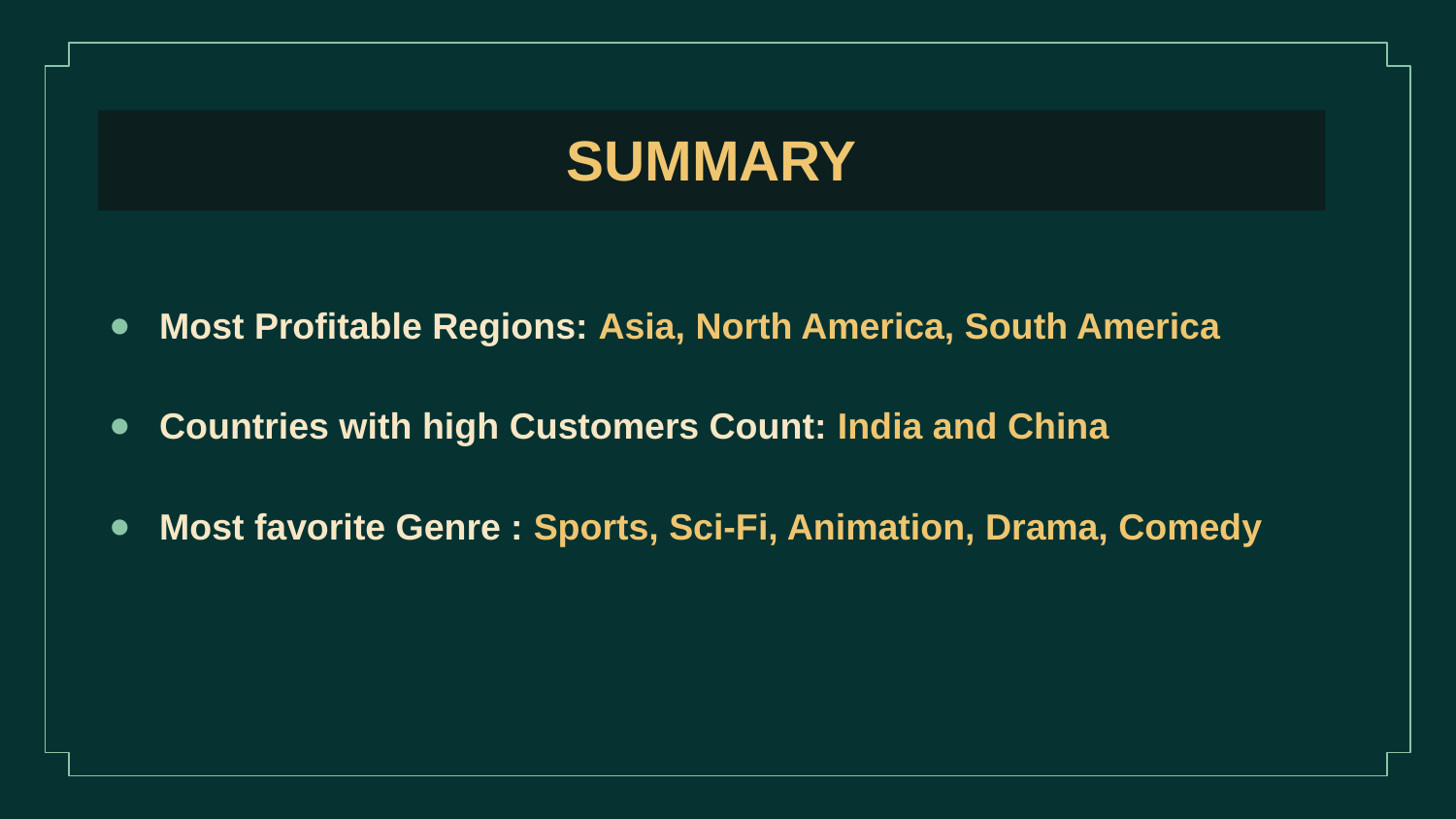

# SUMMARY
SUMMARY
Most Profitable Regions: Asia, North America, South America

Countries with high Customers Count: India and China

Most favorite Genre : Sports, Sci-Fi, Animation, Drama, Comedy